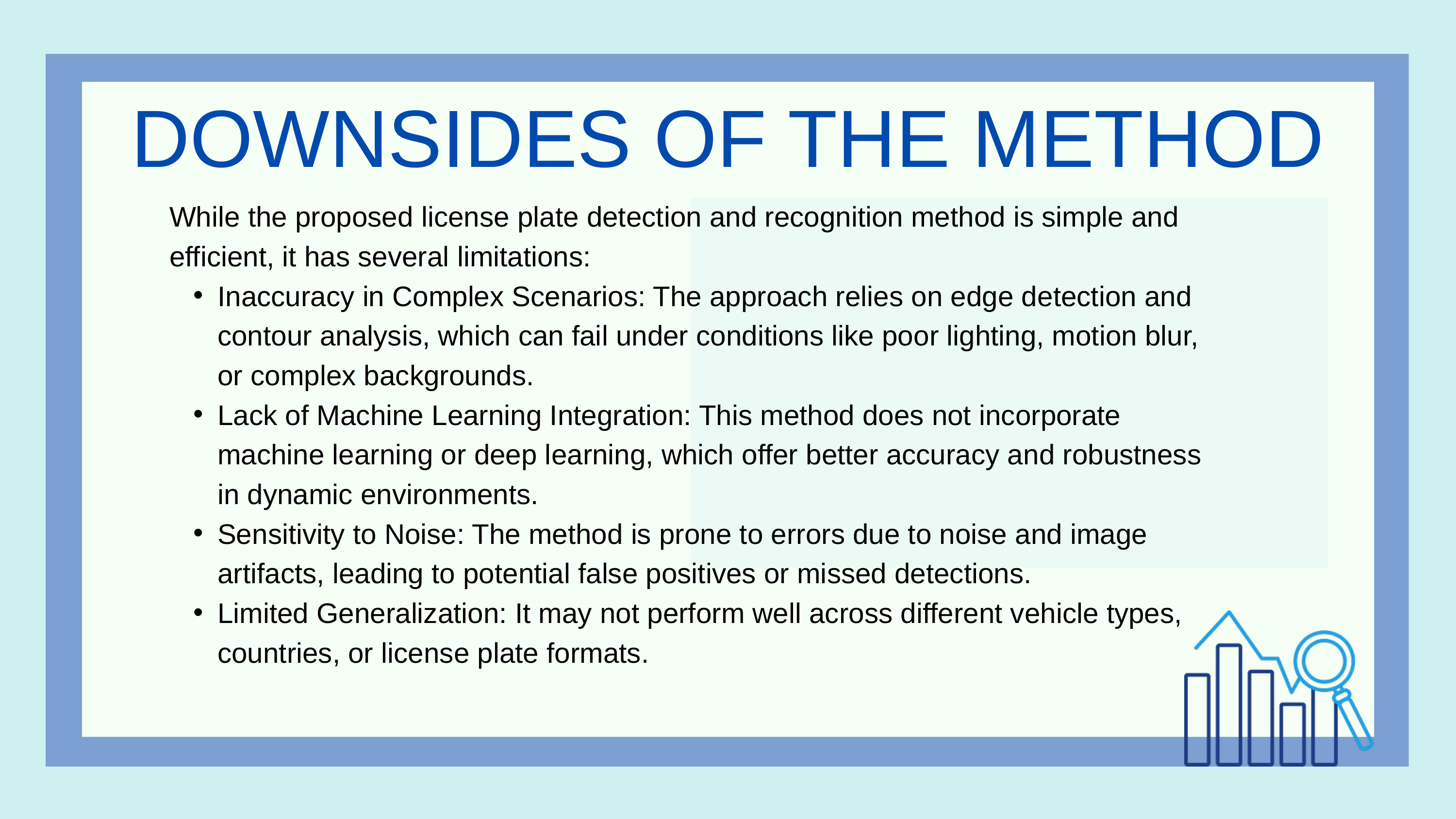

DOWNSIDES OF THE METHOD

While the proposed license plate detection and recognition method is simple and efficient, it has several limitations:
Inaccuracy in Complex Scenarios: The approach relies on edge detection and contour analysis, which can fail under conditions like poor lighting, motion blur, or complex backgrounds.
Lack of Machine Learning Integration: This method does not incorporate machine learning or deep learning, which offer better accuracy and robustness in dynamic environments.
Sensitivity to Noise: The method is prone to errors due to noise and image artifacts, leading to potential false positives or missed detections.
Limited Generalization: It may not perform well across different vehicle types, countries, or license plate formats.